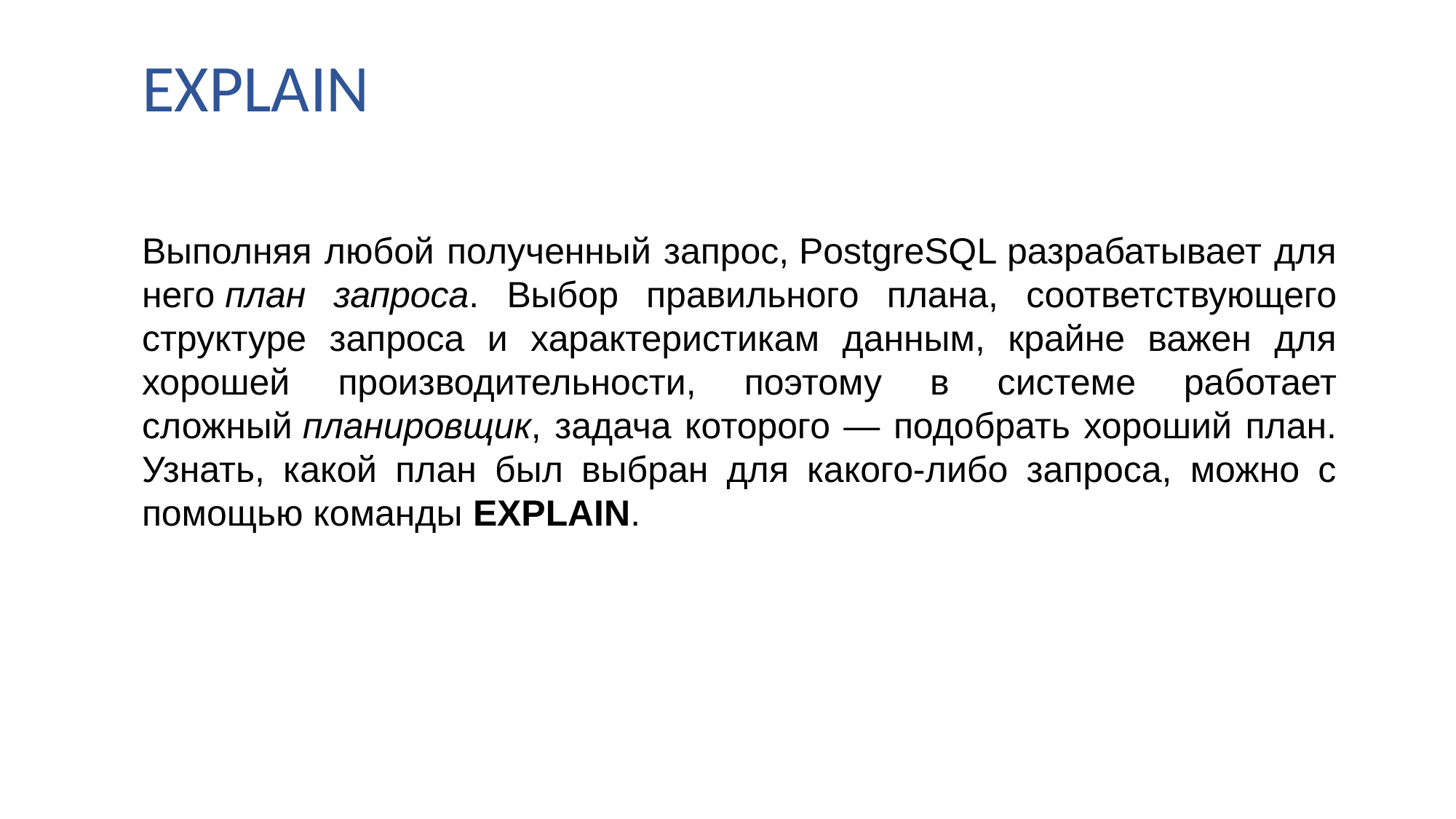

# EXPLAIN
Выполняя любой полученный запрос, PostgreSQL разрабатывает для него план запроса. Выбор правильного плана, соответствующего структуре запроса и характеристикам данным, крайне важен для хорошей производительности, поэтому в системе работает сложный планировщик, задача которого — подобрать хороший план. Узнать, какой план был выбран для какого-либо запроса, можно с помощью команды EXPLAIN.